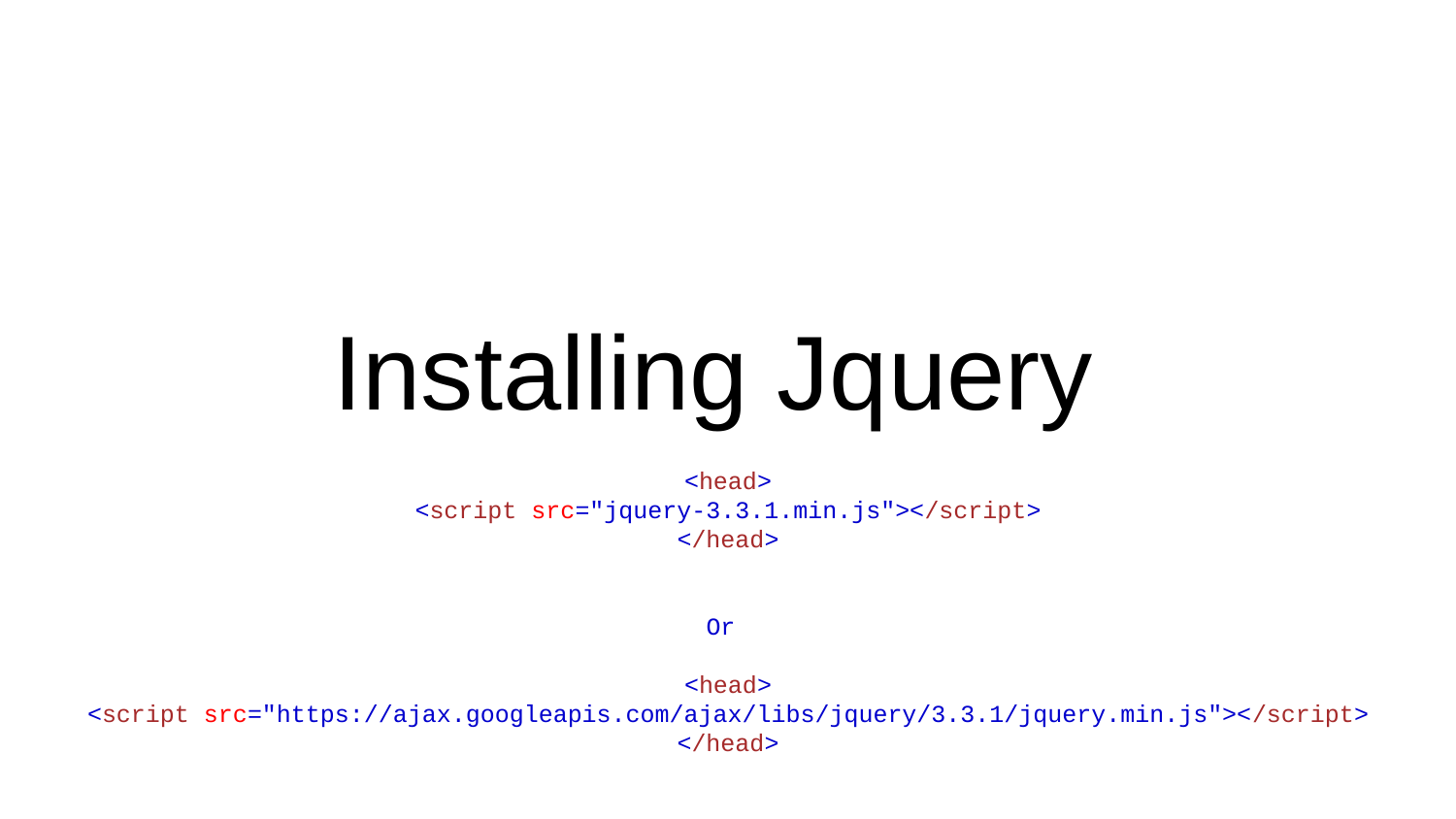

# Installing Jquery
<head>
<script src="jquery-3.3.1.min.js"></script>
</head>

Or

<head>
<script src="https://ajax.googleapis.com/ajax/libs/jquery/3.3.1/jquery.min.js"></script>
</head>